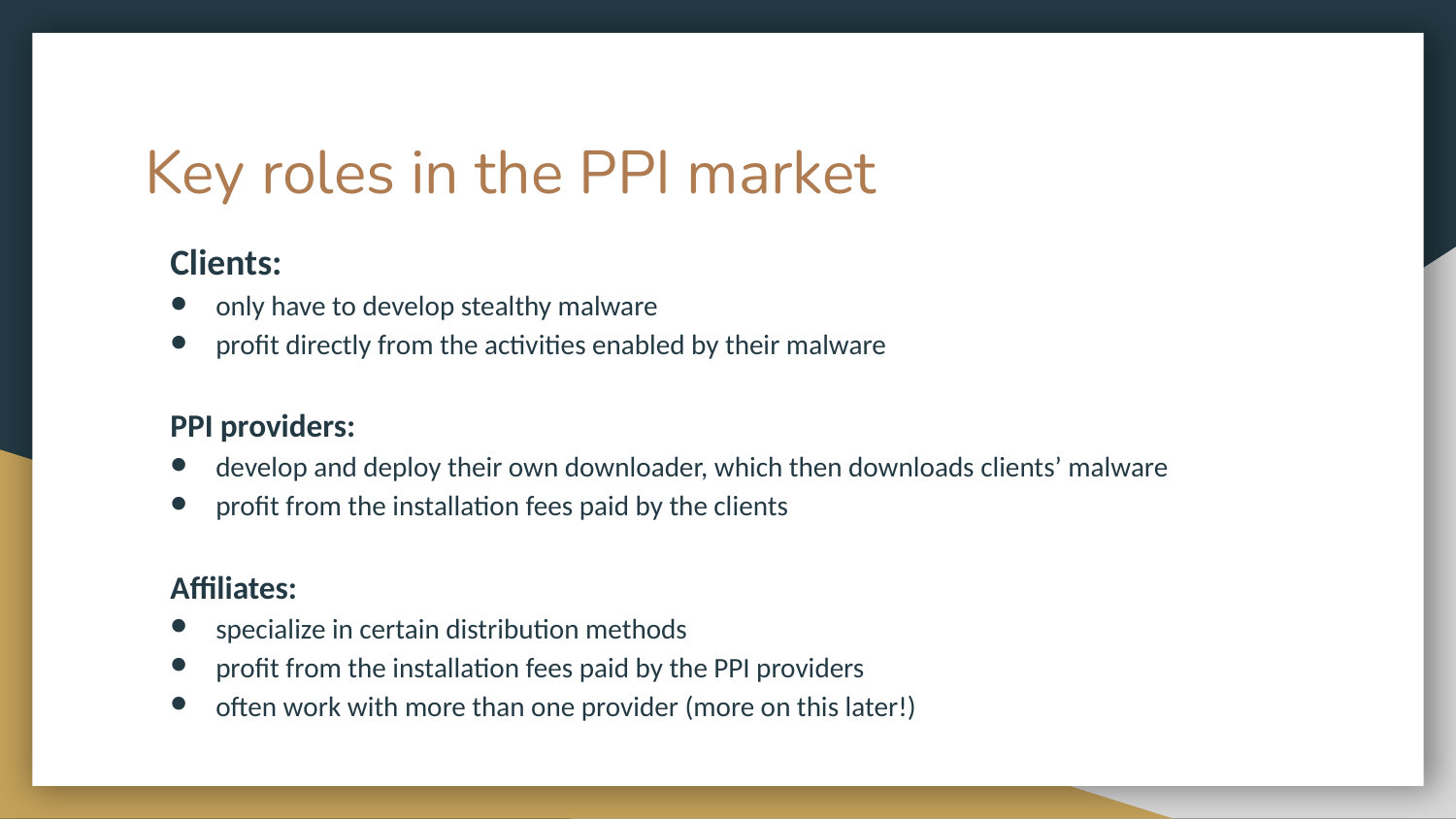

# Key roles in the PPI market
Clients:
only have to develop stealthy malware
profit directly from the activities enabled by their malware

PPI providers:
develop and deploy their own downloader, which then downloads clients’ malware
profit from the installation fees paid by the clients

Affiliates:
specialize in certain distribution methods
profit from the installation fees paid by the PPI providers
often work with more than one provider (more on this later!)